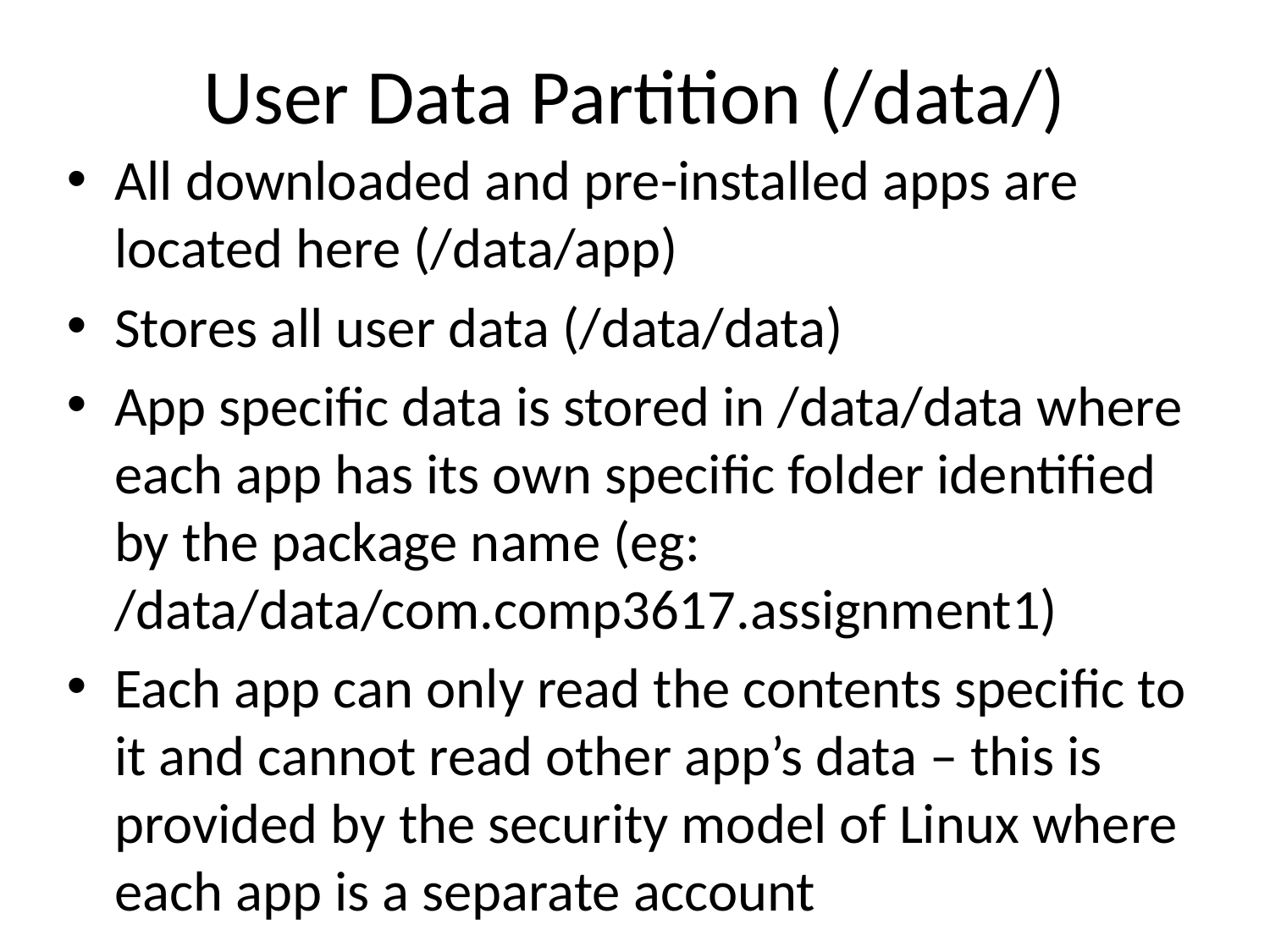

# User Data Partition (/data/)
All downloaded and pre-installed apps are located here (/data/app)
Stores all user data (/data/data)
App specific data is stored in /data/data where each app has its own specific folder identified by the package name (eg: /data/data/com.comp3617.assignment1)
Each app can only read the contents specific to it and cannot read other app’s data – this is provided by the security model of Linux where each app is a separate account